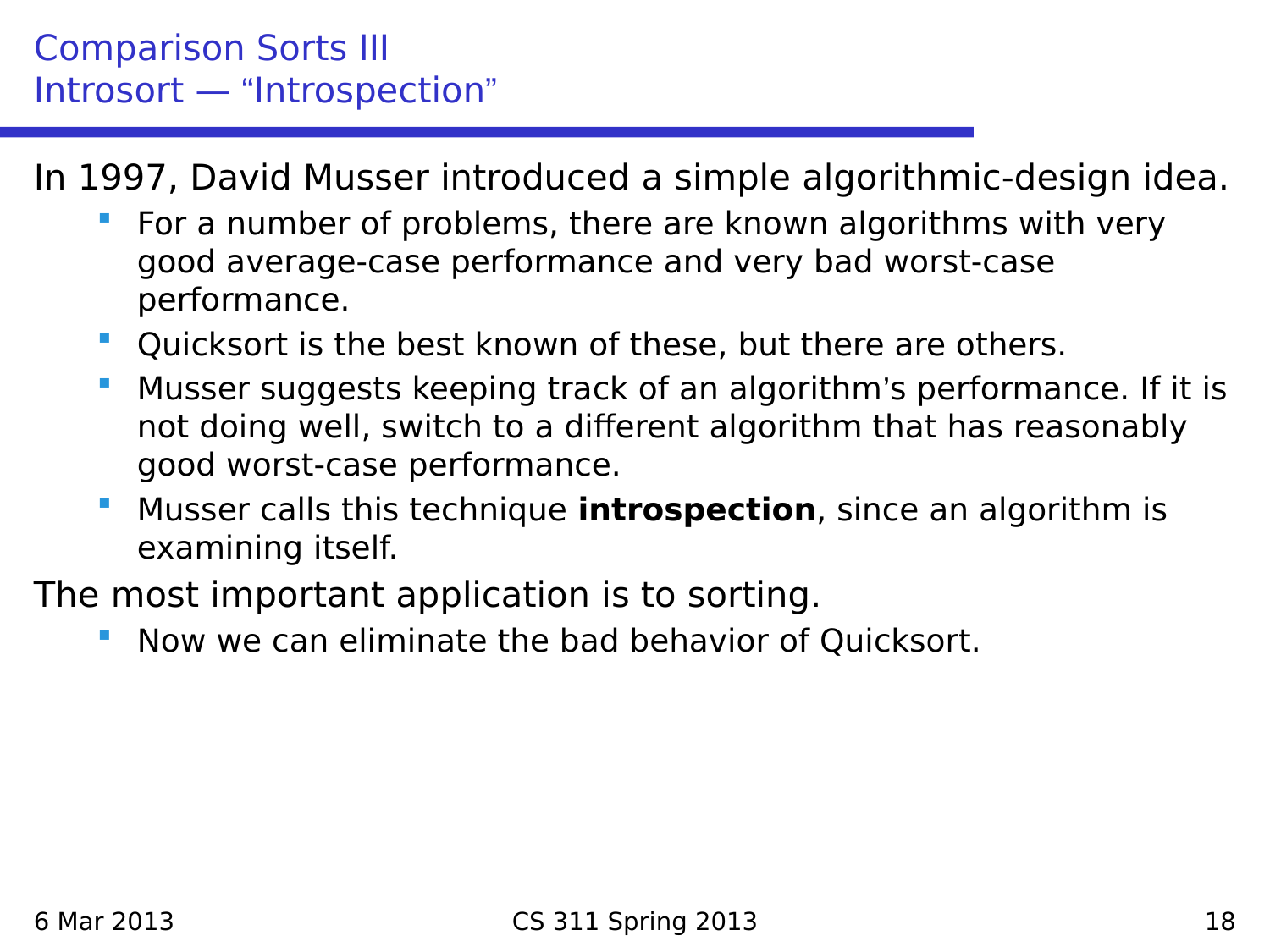

# Comparison Sorts III Introsort — “Introspection”
In 1997, David Musser introduced a simple algorithmic-design idea.
For a number of problems, there are known algorithms with very good average-case performance and very bad worst-case performance.
Quicksort is the best known of these, but there are others.
Musser suggests keeping track of an algorithm’s performance. If it is not doing well, switch to a different algorithm that has reasonably good worst-case performance.
Musser calls this technique introspection, since an algorithm is examining itself.
The most important application is to sorting.
Now we can eliminate the bad behavior of Quicksort.

6 Mar 2013
CS 311 Spring 2013
18